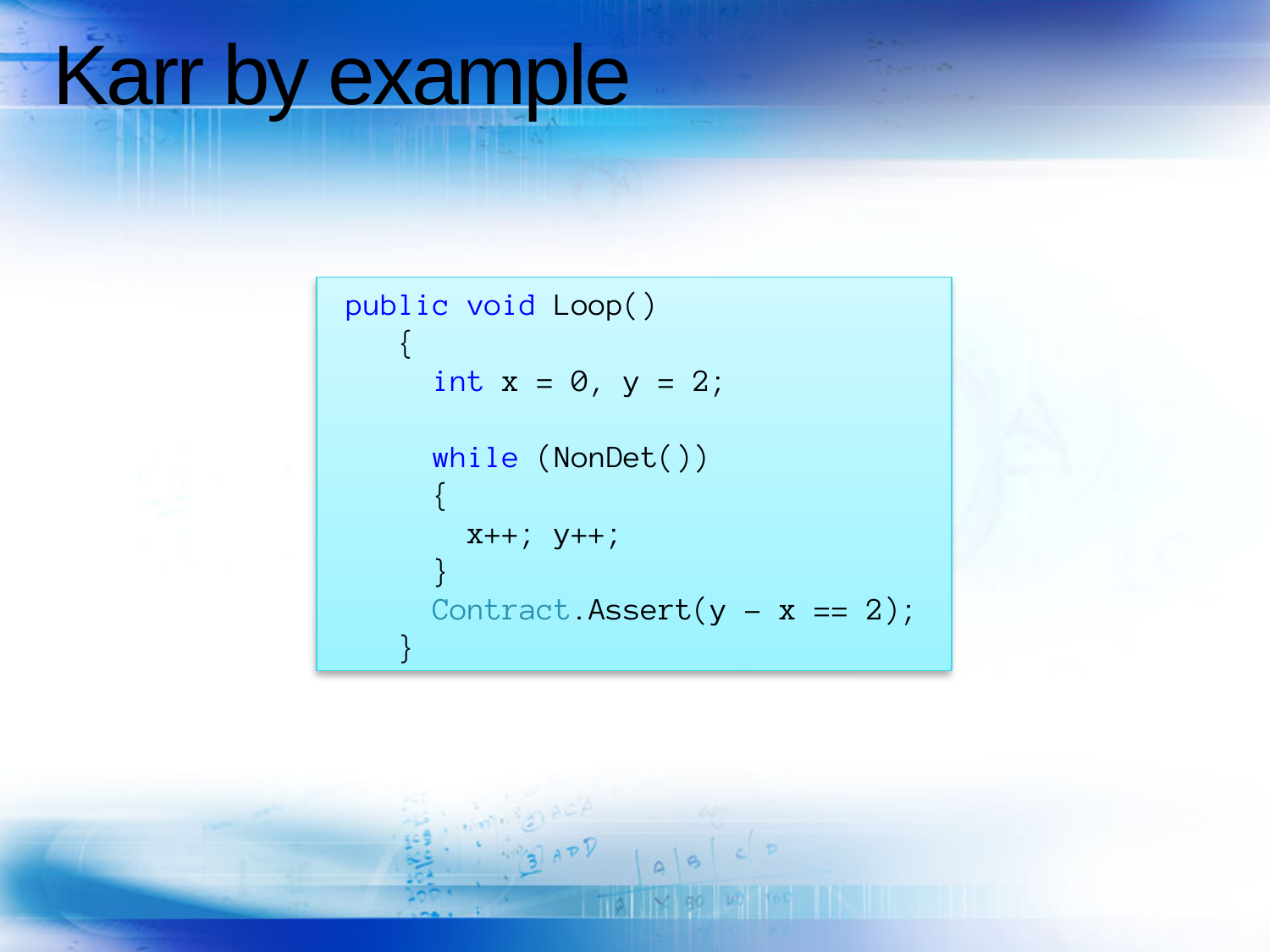

# Karr by example
 public void Loop()
    {
      int x = 0, y = 2;

      while (NonDet())
      {
        x++; y++;
      }
      Contract.Assert(y - x == 2);
    }